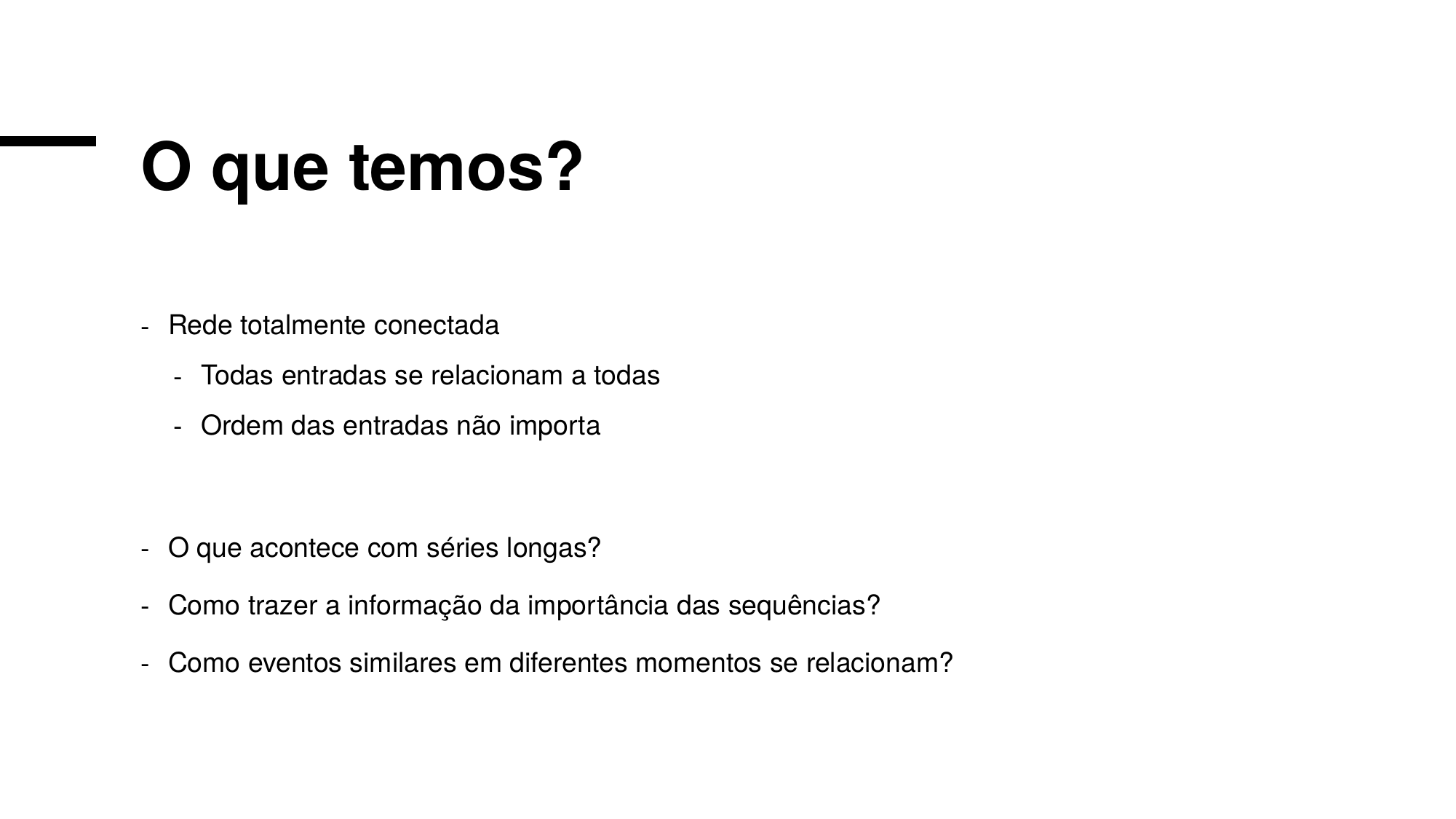

# O que temos?
Rede totalmente conectada
Todas entradas se relacionam a todas
Ordem das entradas não importa

O que acontece com séries longas?
Como trazer a informação da importância das sequências?
Como eventos similares em diferentes momentos se relacionam?